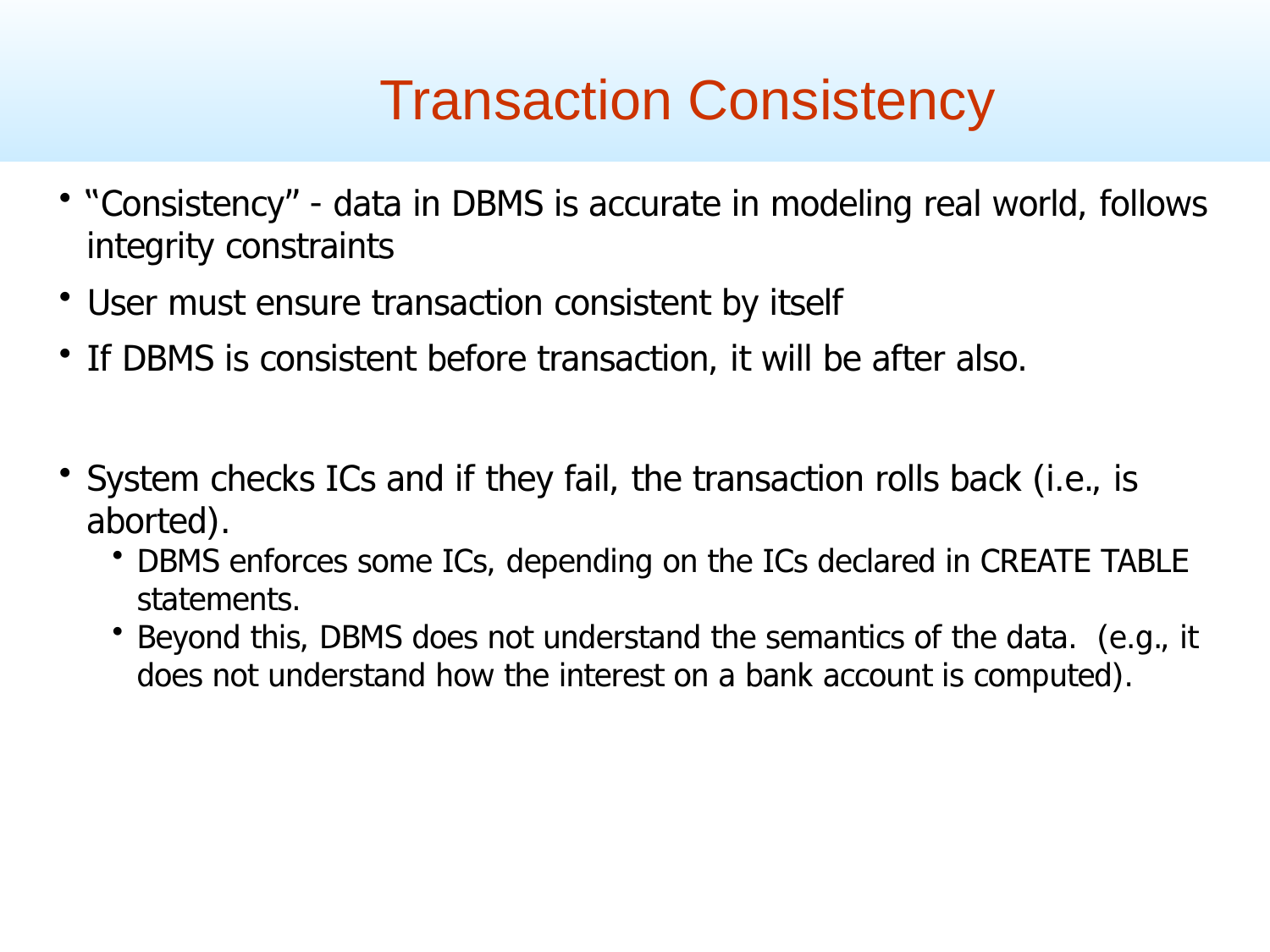

Transaction Consistency
“Consistency” - data in DBMS is accurate in modeling real world, follows integrity constraints
User must ensure transaction consistent by itself
If DBMS is consistent before transaction, it will be after also.

System checks ICs and if they fail, the transaction rolls back (i.e., is aborted).
DBMS enforces some ICs, depending on the ICs declared in CREATE TABLE statements.
Beyond this, DBMS does not understand the semantics of the data.  (e.g., it does not understand how the interest on a bank account is computed).
11